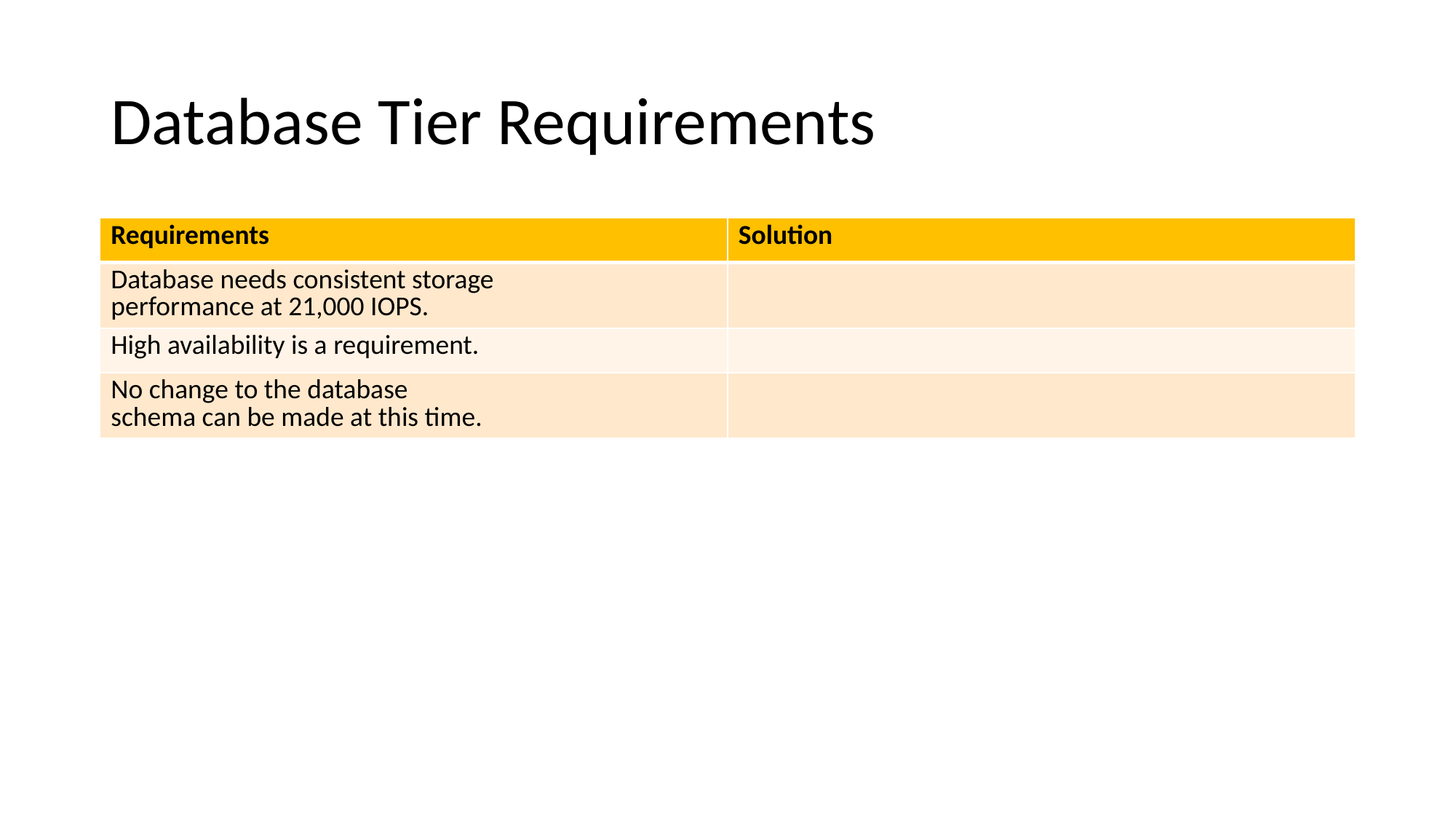

# Database Tier Requirements
| Requirements | Solution |
| --- | --- |
| Database needs consistent storage performance at 21,000 IOPS. |  |
| High availability is a requirement. |  |
| No change to the database schema can be made at this time. |  |